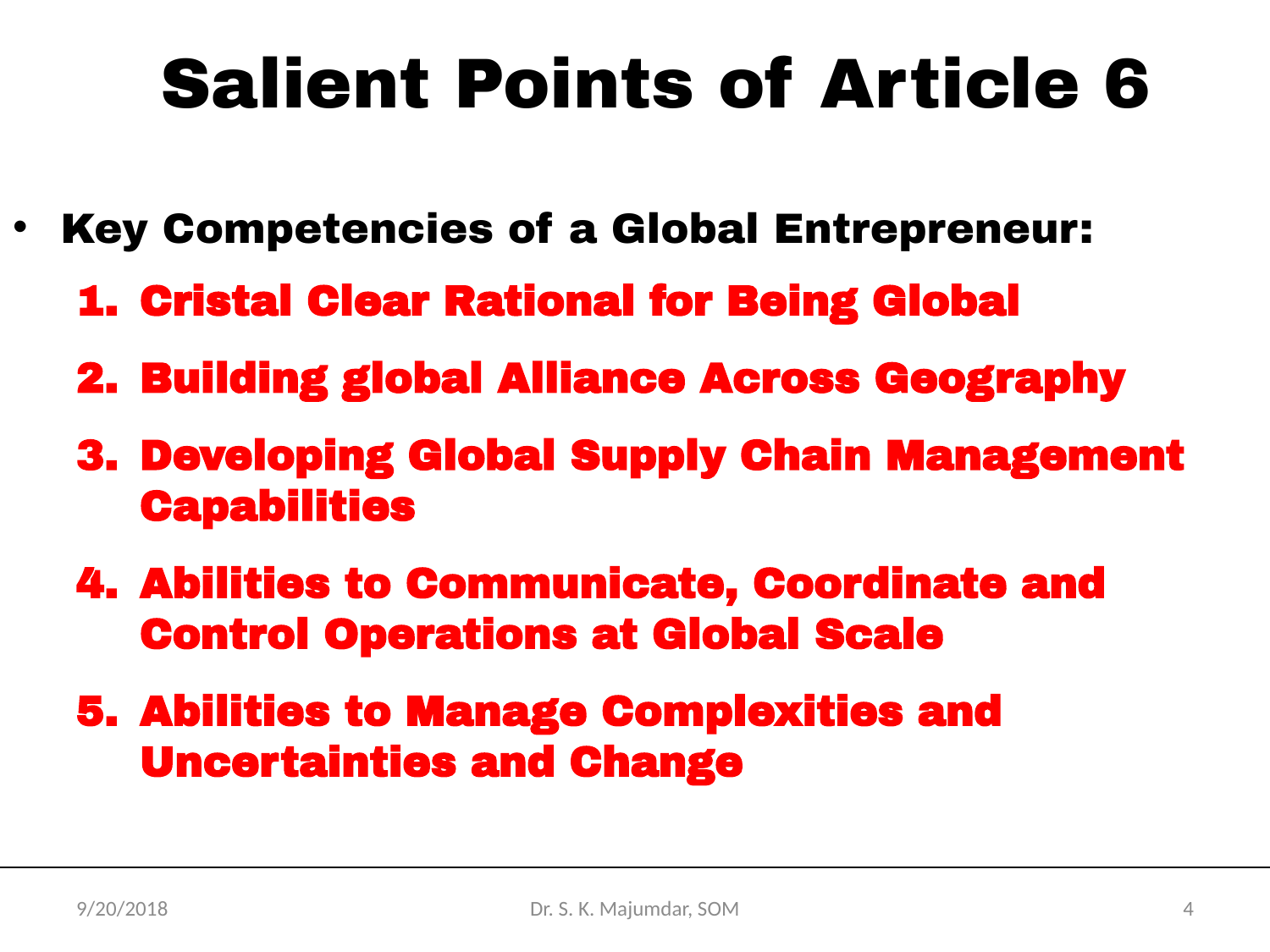

# Salient Points of Article 6
Key Competencies of a Global Entrepreneur:
Cristal Clear Rational for Being Global
Building global Alliance Across Geography
Developing Global Supply Chain Management Capabilities
Abilities to Communicate, Coordinate and Control Operations at Global Scale
Abilities to Manage Complexities and Uncertainties and Change
9/20/2018
Dr. S. K. Majumdar, SOM
4